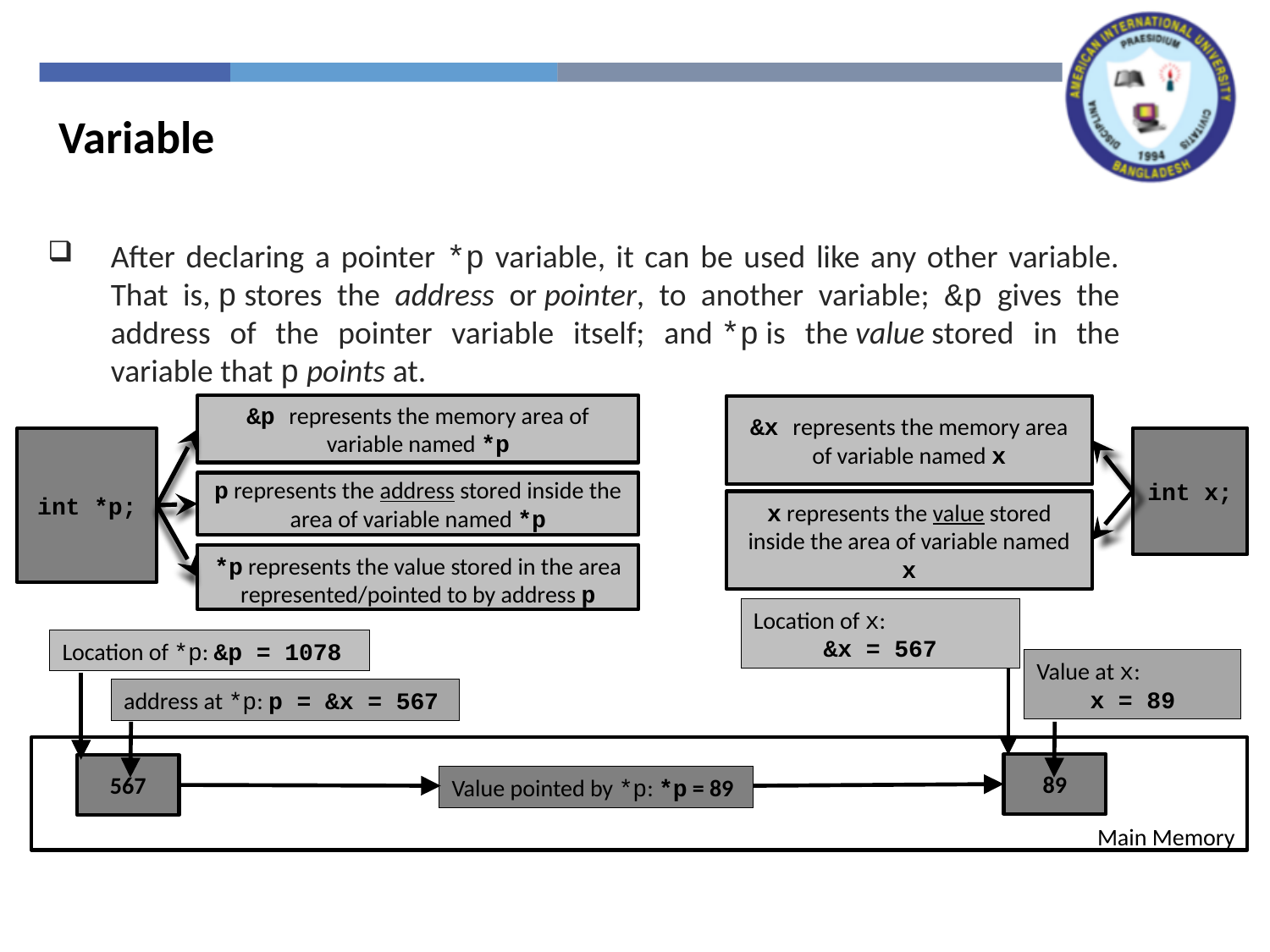

Variable
After declaring a pointer *p variable, it can be used like any other variable. That is, p stores the address or pointer, to another variable; &p gives the address of the pointer variable itself; and *p is the value stored in the variable that p points at.
&p represents the memory area of variable named *p
&x represents the memory area of variable named x
int x;
int *p;
p represents the address stored inside the area of variable named *p
x represents the value stored inside the area of variable named x
*p represents the value stored in the area represented/pointed to by address p
Location of x:
&x = 567
Location of *p: &p = 1078
Value at x:
x = 89
address at *p: p = &x = 567

Main Memory
89
567
Value pointed by *p: *p = 89